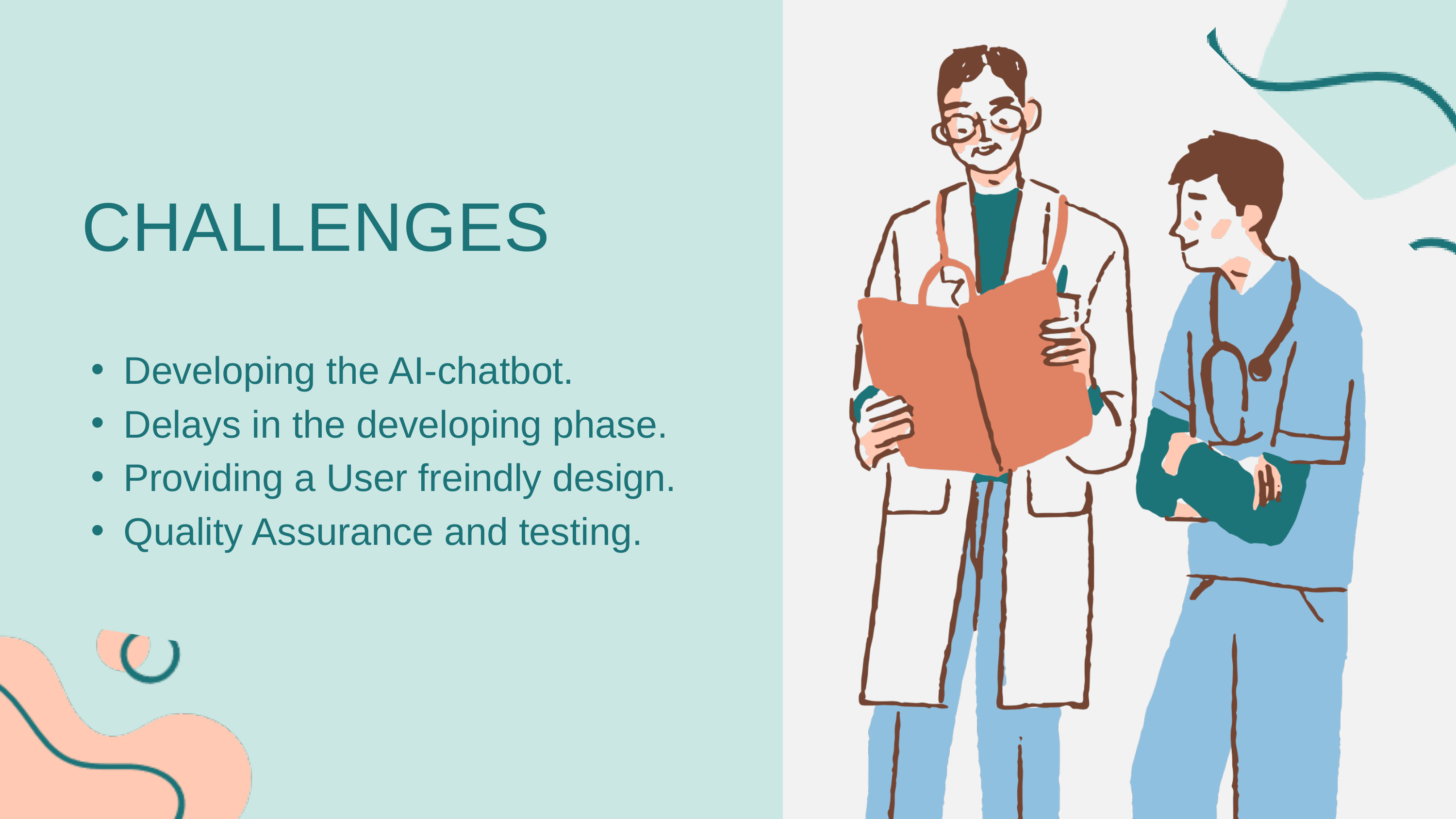

CHALLENGES
Developing the AI-chatbot.
Delays in the developing phase.
Providing a User freindly design.
Quality Assurance and testing.